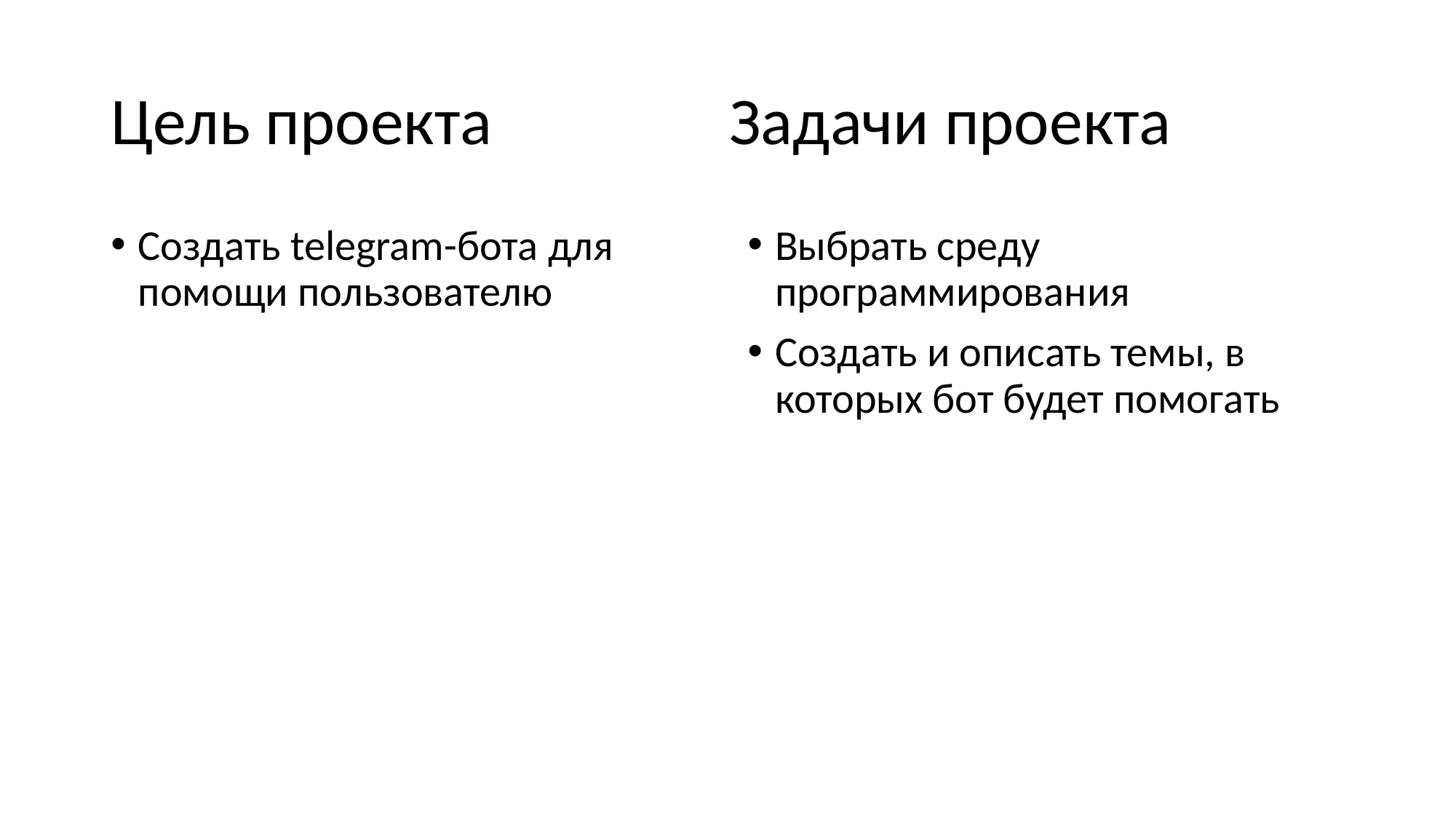

# Цель проекта
Задачи проекта
Создать telegram-бота для помощи пользователю
Выбрать среду программирования
Создать и описать темы, в которых бот будет помогать